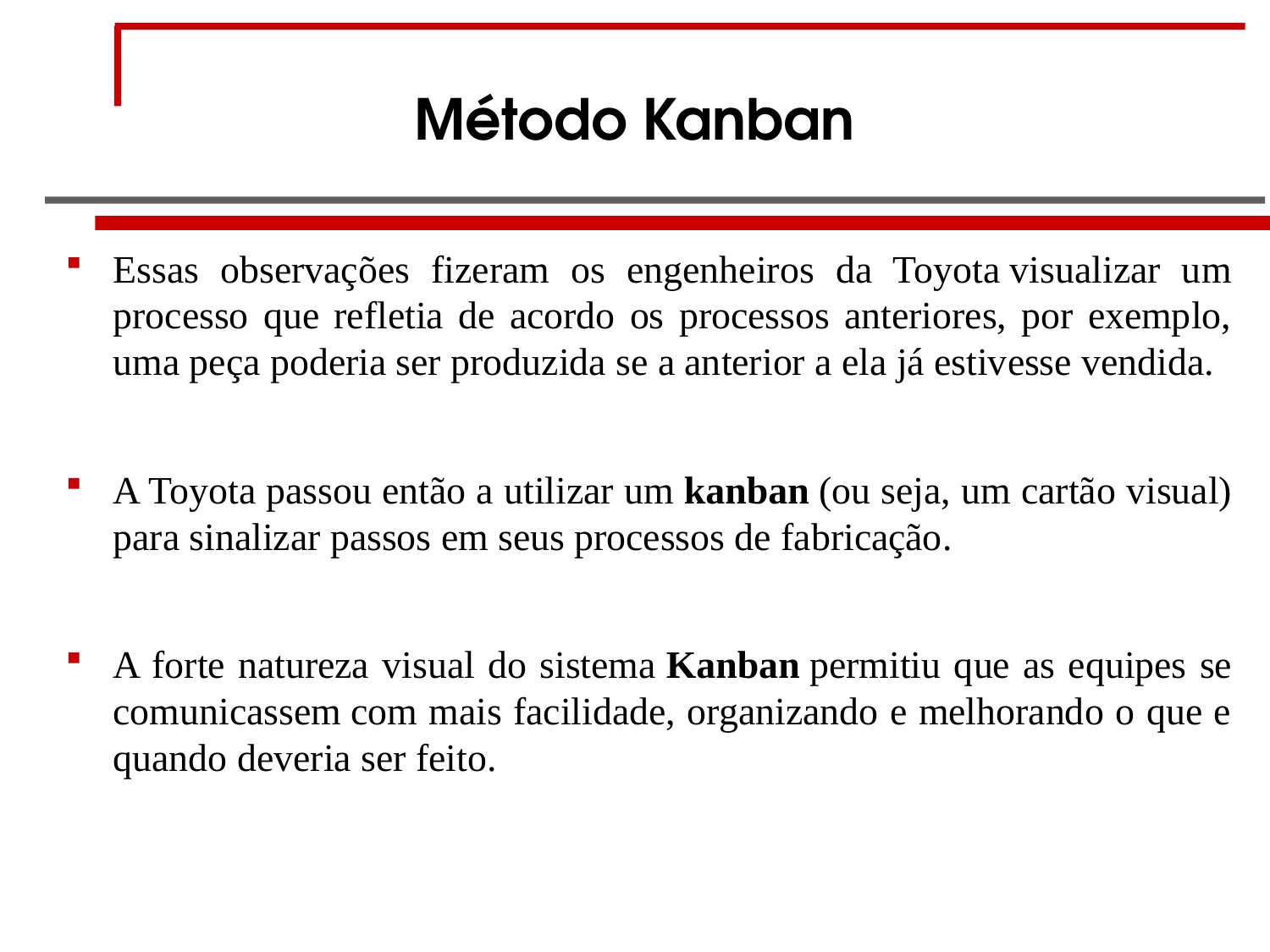

# Método Kanban
Essas observações fizeram os engenheiros da Toyota visualizar um processo que refletia de acordo os processos anteriores, por exemplo, uma peça poderia ser produzida se a anterior a ela já estivesse vendida.

A Toyota passou então a utilizar um kanban (ou seja, um cartão visual) para sinalizar passos em seus processos de fabricação.

A forte natureza visual do sistema Kanban permitiu que as equipes se comunicassem com mais facilidade, organizando e melhorando o que e quando deveria ser feito.

Luciana Leal
4 / 61